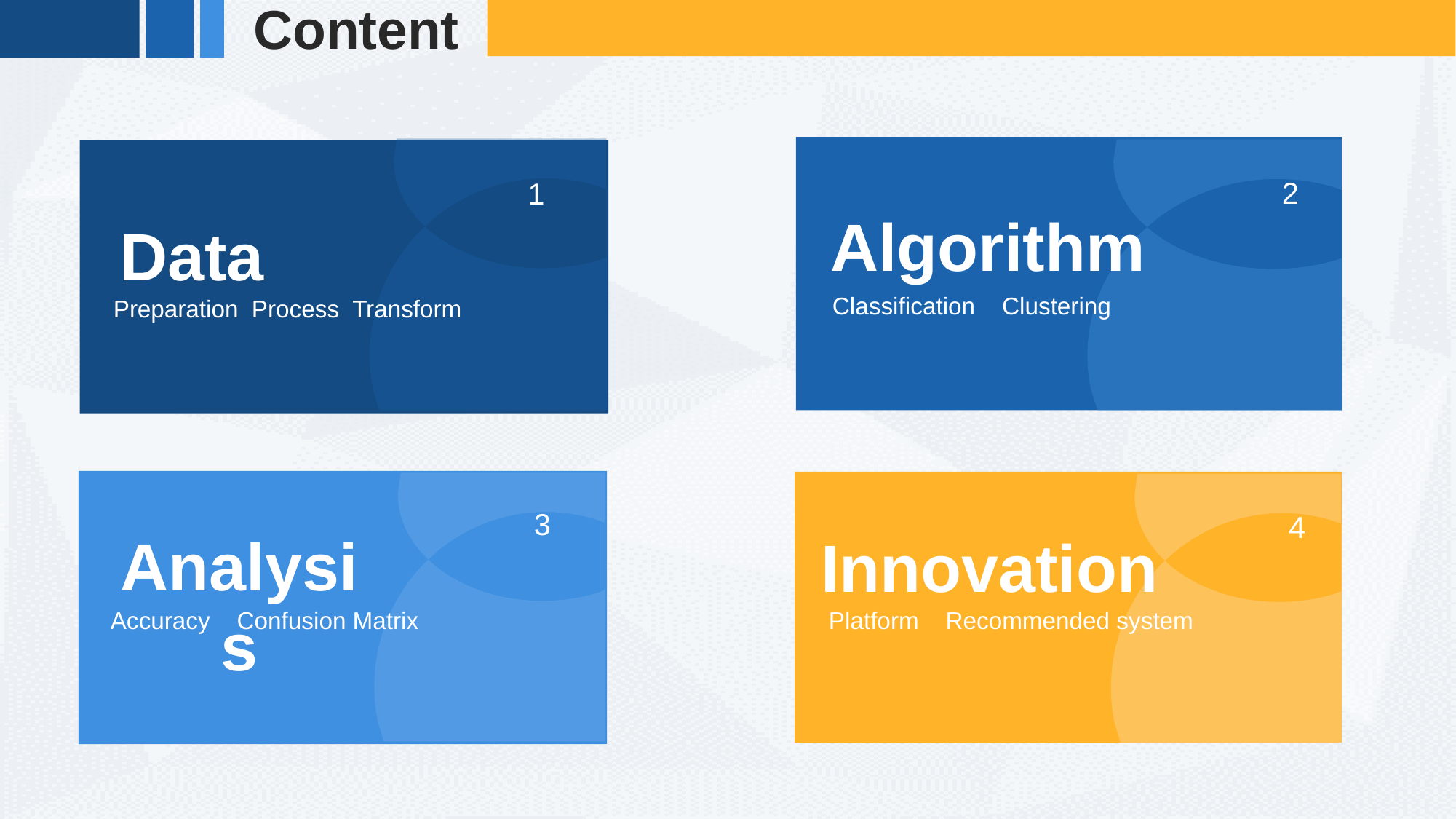

Content

2
1
Algorithm
Data
Classification    Clustering
Preparation  Process  Transform

3
4
Analysis
Innovation
Accuracy    Confusion Matrix
Platform    Recommended system